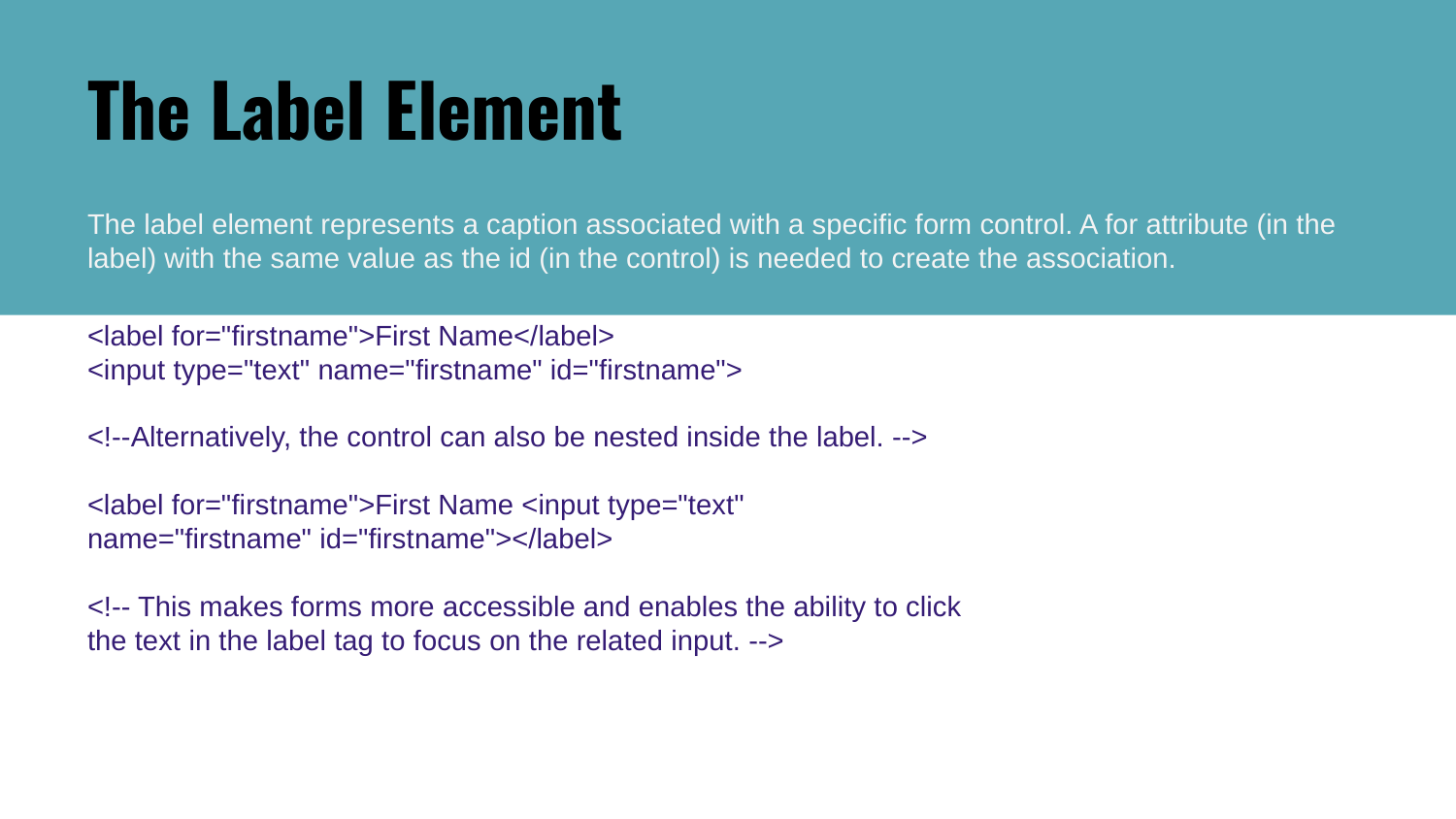

# The Label Element
The label element represents a caption associated with a specific form control. A for attribute (in the label) with the same value as the id (in the control) is needed to create the association.

<label for="firstname">First Name</label>
<input type="text" name="firstname" id="firstname">

<!--Alternatively, the control can also be nested inside the label. -->

<label for="firstname">First Name <input type="text"
name="firstname" id="firstname"></label>

<!-- This makes forms more accessible and enables the ability to click
the text in the label tag to focus on the related input. -->